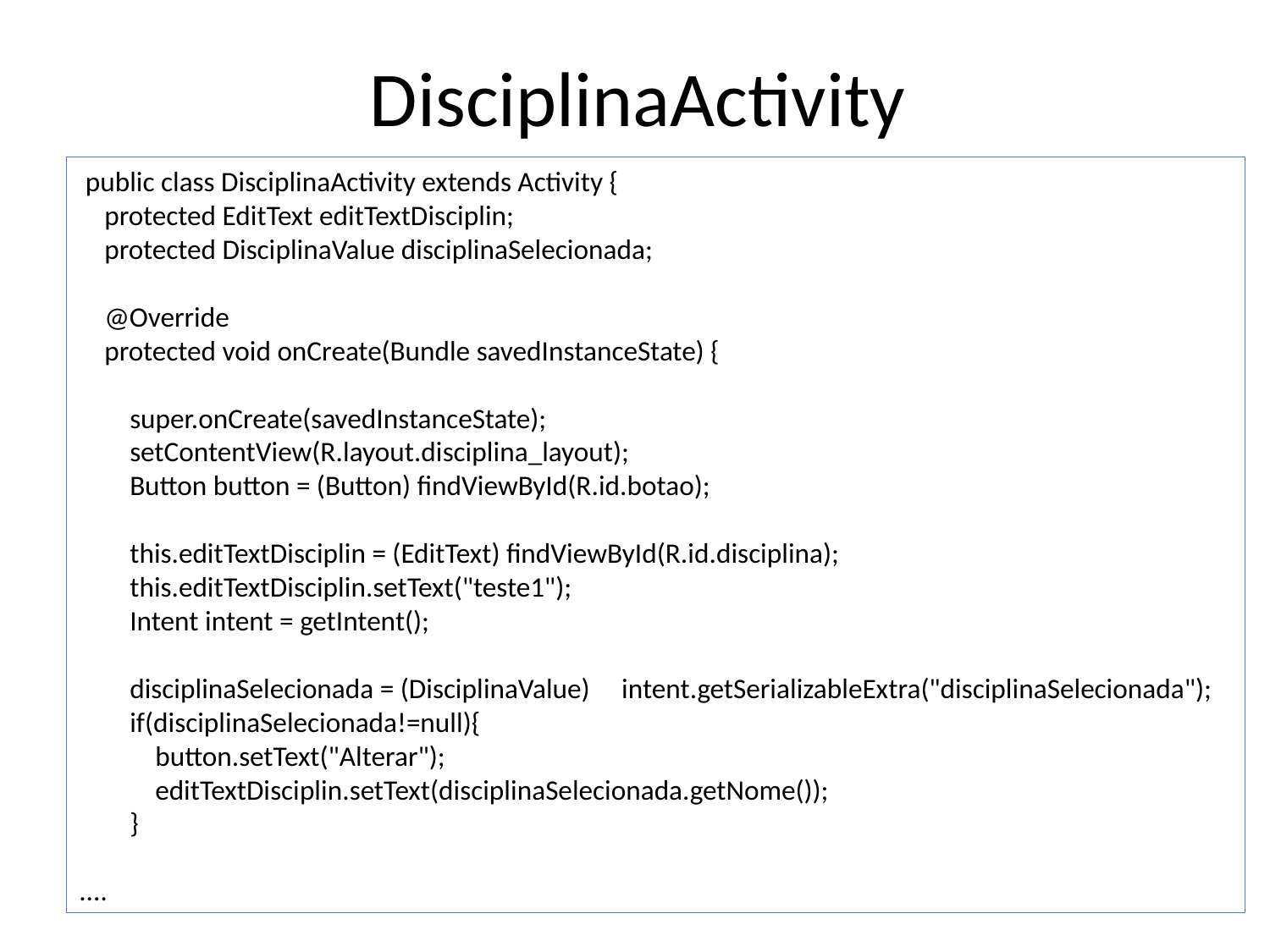

# DisciplinaActivity
 public class DisciplinaActivity extends Activity {
    protected EditText editTextDisciplin;
    protected DisciplinaValue disciplinaSelecionada;

    @Override
    protected void onCreate(Bundle savedInstanceState) {
        super.onCreate(savedInstanceState);
        setContentView(R.layout.disciplina_layout);
        Button button = (Button) findViewById(R.id.botao);
        this.editTextDisciplin = (EditText) findViewById(R.id.disciplina);
        this.editTextDisciplin.setText("teste1");
        Intent intent = getIntent();
        disciplinaSelecionada = (DisciplinaValue)     intent.getSerializableExtra("disciplinaSelecionada");
        if(disciplinaSelecionada!=null){
            button.setText("Alterar");
            editTextDisciplin.setText(disciplinaSelecionada.getNome());
        }

....